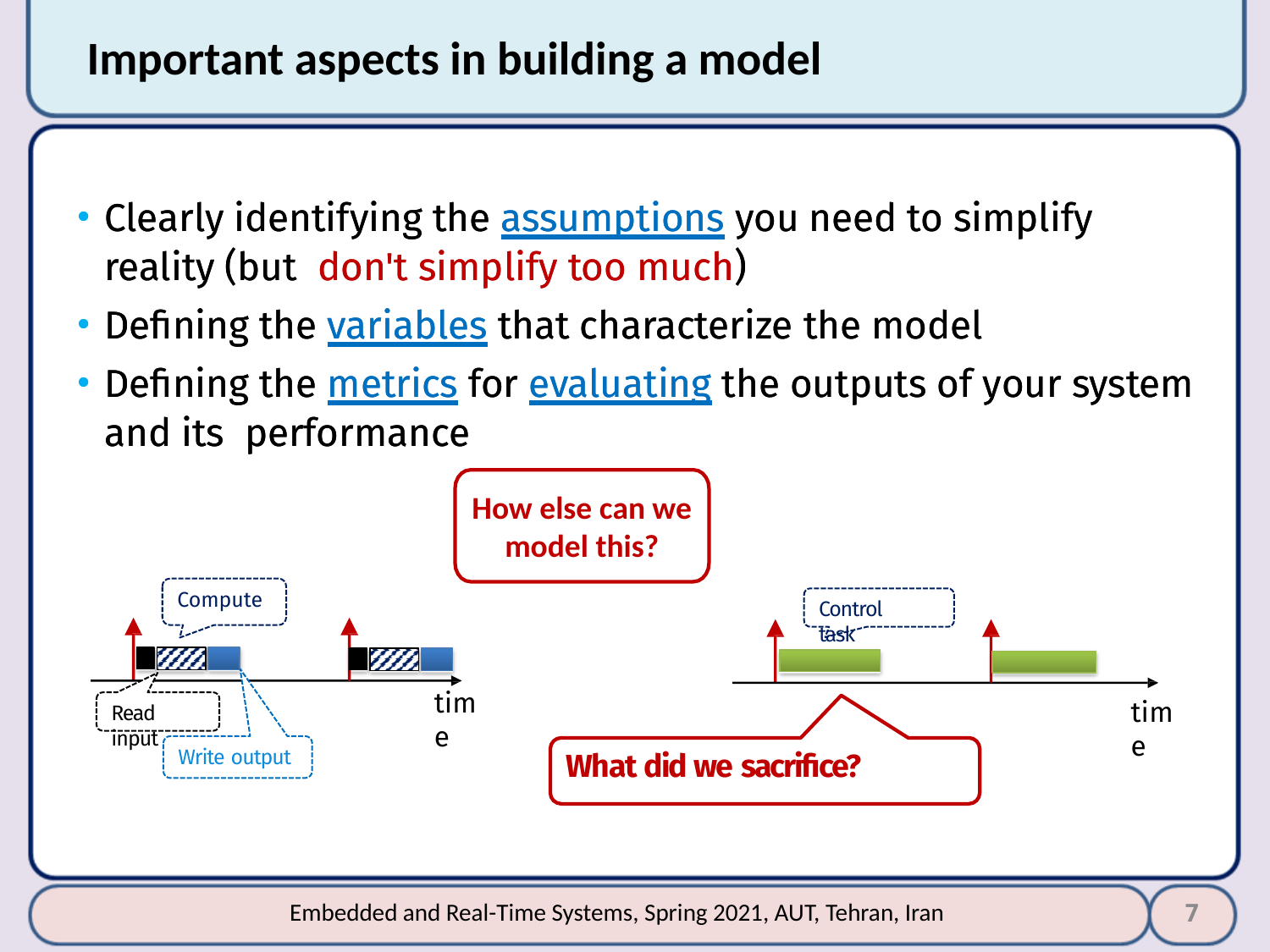

# Important aspects in building a model
Clearly identifying the assumptions you need to simplify reality (but  don't simplify too much)
Defining the variables that characterize the model
Defining the metrics for evaluating the outputs of your system and its  performance
Clearly identifying the assumptions you need to simplify reality (but  don't simplify too much)
Defining the variables that characterize the model
Defining the metrics for evaluating the outputs of your system and its  performance
How else can we model this?

Compute

Control task

time
time

Read input
Write output
What did we sacrifice?
7
Embedded and Real-Time Systems, Spring 2021, AUT, Tehran, Iran